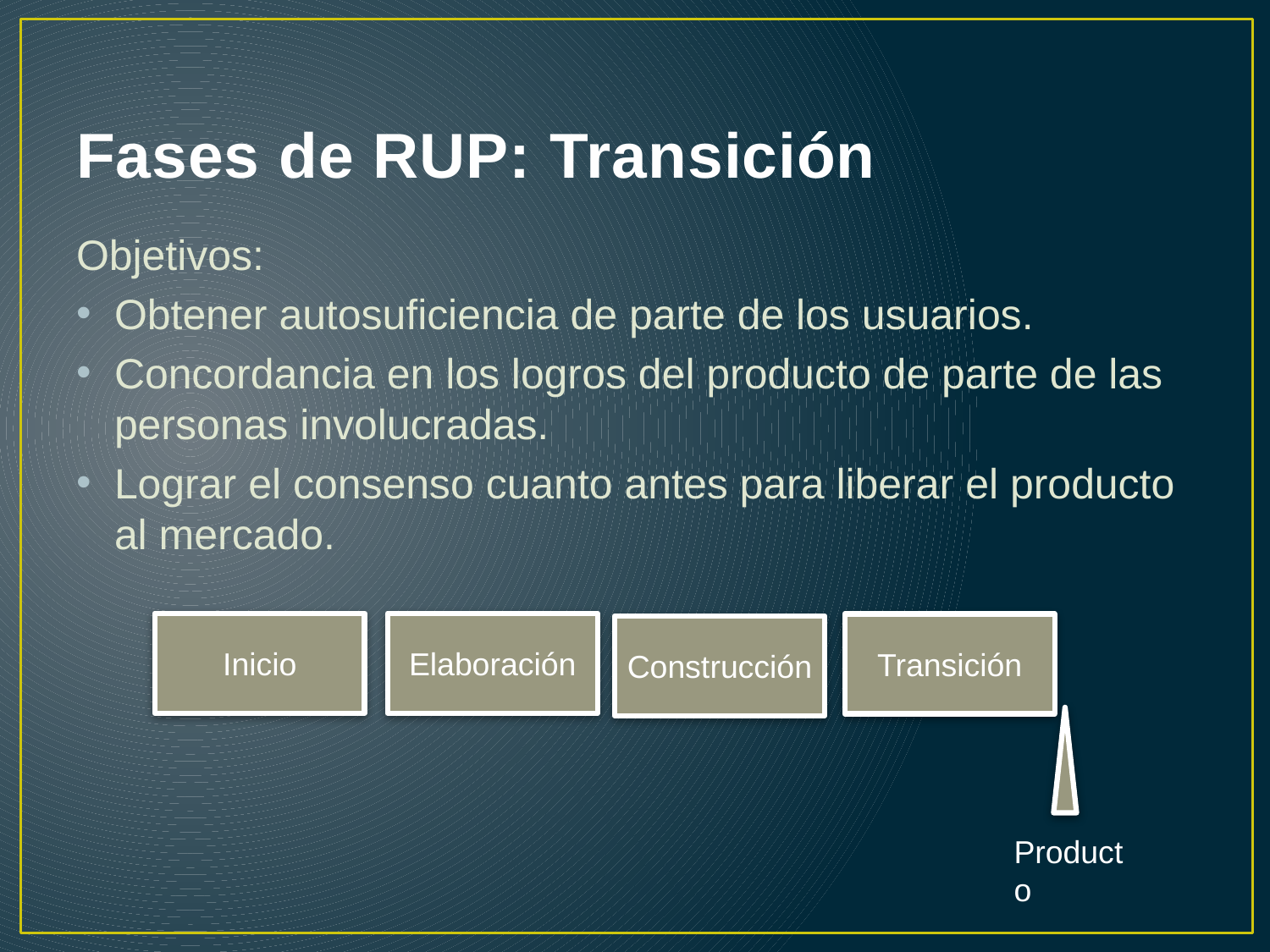

# Fases de RUP: Transición
Objetivos:
Obtener autosuficiencia de parte de los usuarios.
Concordancia en los logros del producto de parte de las personas involucradas.
Lograr el consenso cuanto antes para liberar el producto al mercado.
Inicio
Elaboración
Transición
Construcción

Producto